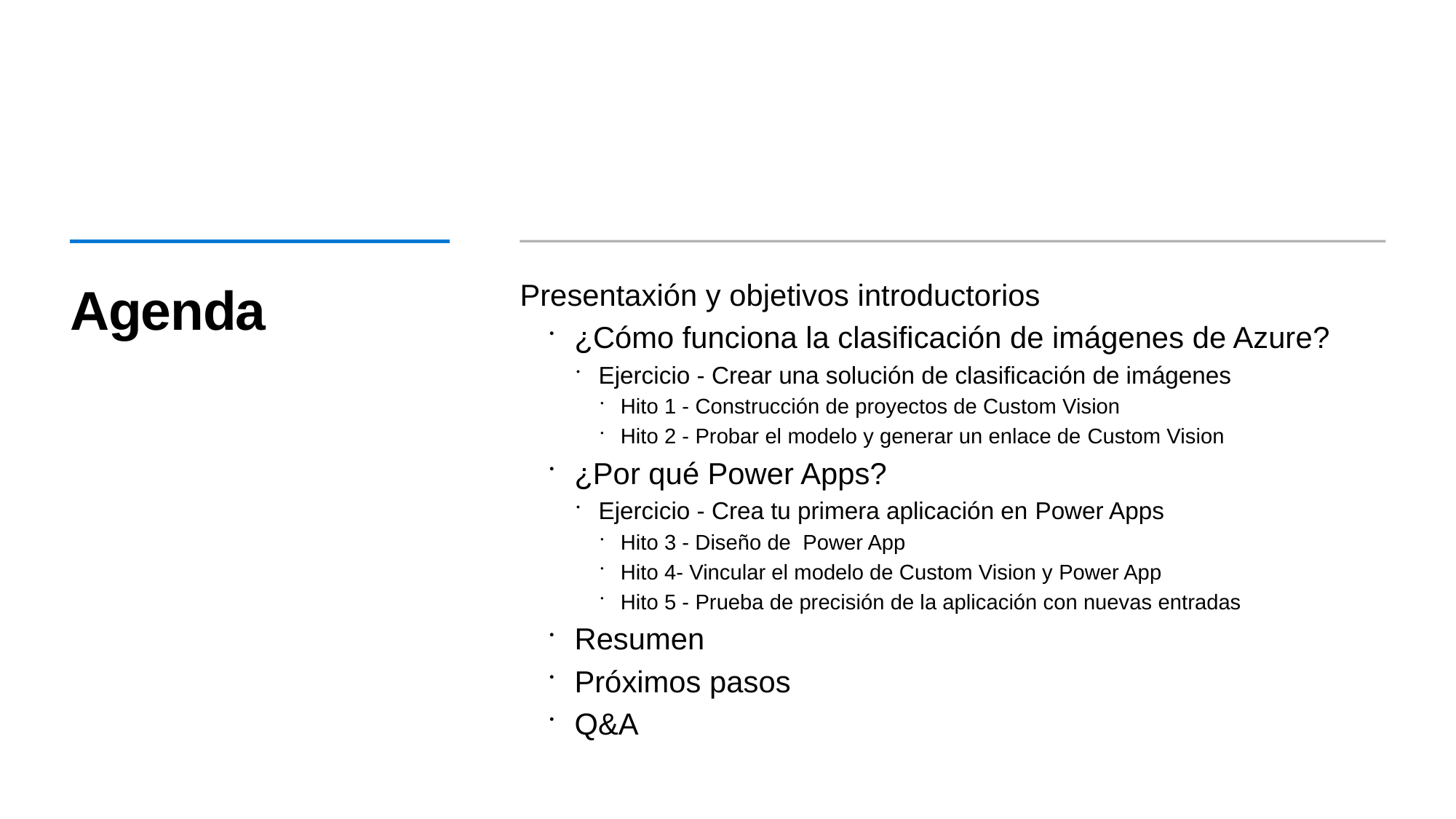

# Agenda
Presentaxión y objetivos introductorios
¿Cómo funciona la clasificación de imágenes de Azure?
Ejercicio - Crear una solución de clasificación de imágenes
Hito 1 - Construcción de proyectos de Custom Vision
Hito 2 - Probar el modelo y generar un enlace de Custom Vision
¿Por qué Power Apps?
Ejercicio - Crea tu primera aplicación en Power Apps
Hito 3 - Diseño de  Power App
Hito 4- Vincular el modelo de Custom Vision y Power App
Hito 5 - Prueba de precisión de la aplicación con nuevas entradas
Resumen
Próximos pasos
Q&A